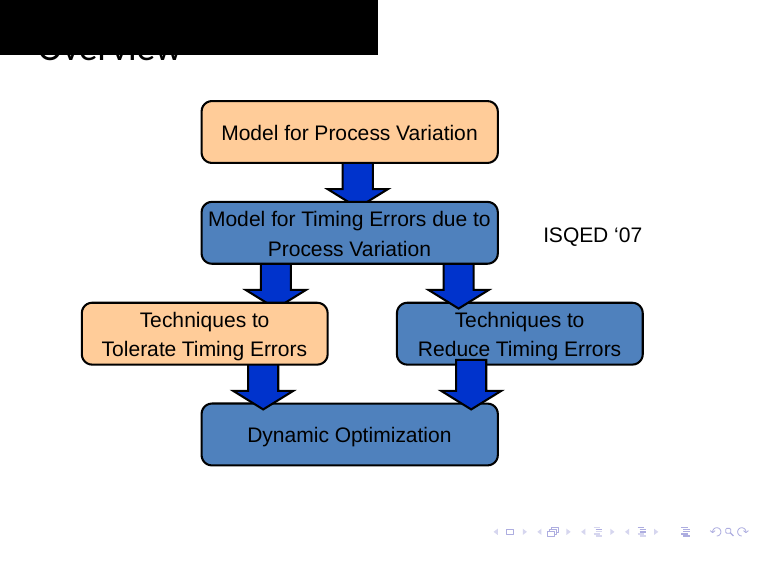

# Overview
Model for Process Variation

Model for Timing Errors due to
Process Variation
ISQED ‘07

Techniques to
Tolerate Timing Errors
Techniques to
Reduce Timing Errors

Dynamic Optimization
91
Smruti R. Sarangi